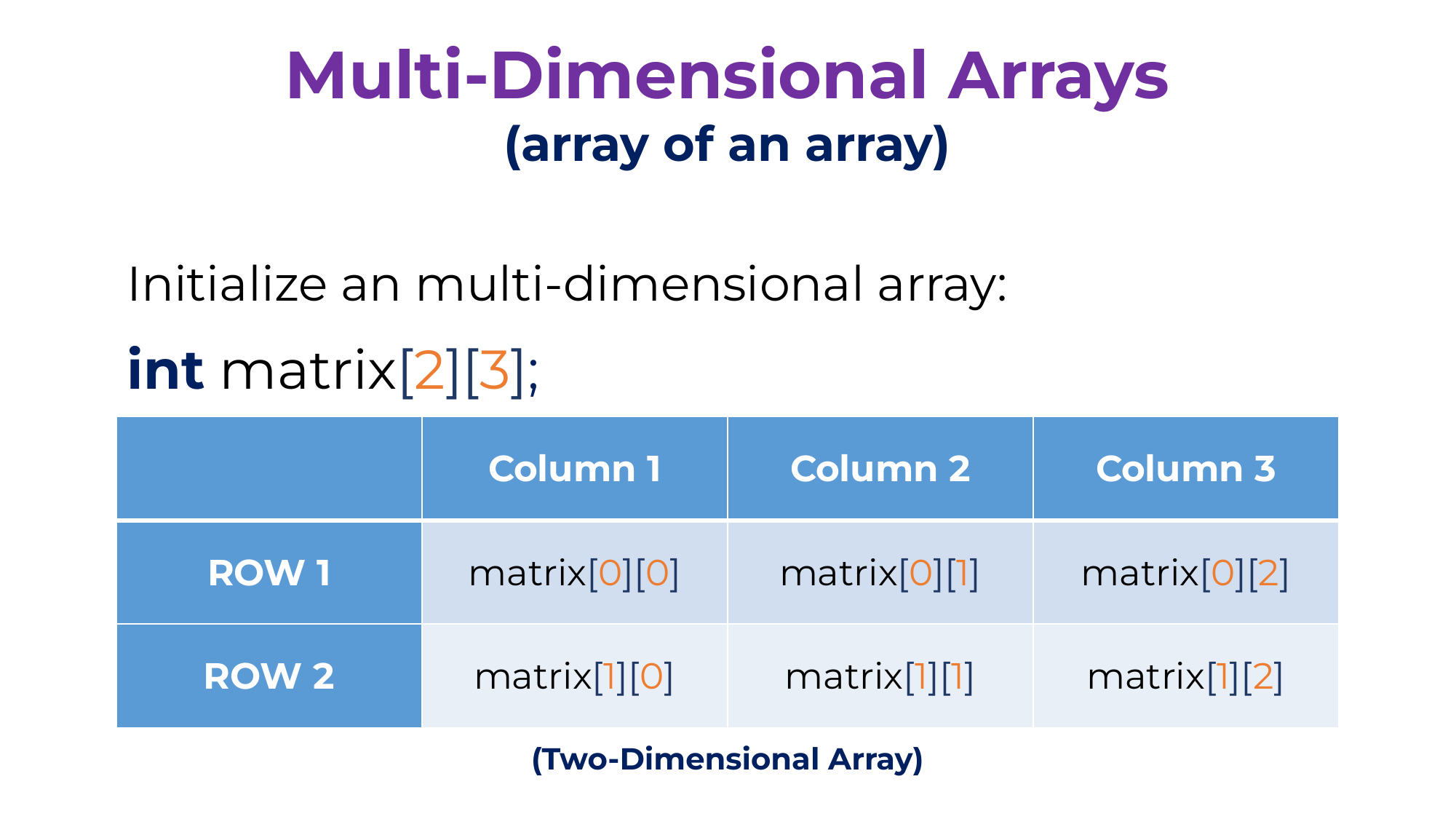

# Multi-Dimensional Arrays
(array of an array)
Initialize an multi-dimensional array:
int matrix[2][3];
|  | Column 1 | Column 2 | Column 3 |
| --- | --- | --- | --- |
| ROW 1 | matrix[0][0] | matrix[0][1] | matrix[0][2] |
| ROW 2 | matrix[1][0] | matrix[1][1] | matrix[1][2] |

(Two-Dimensional Array)